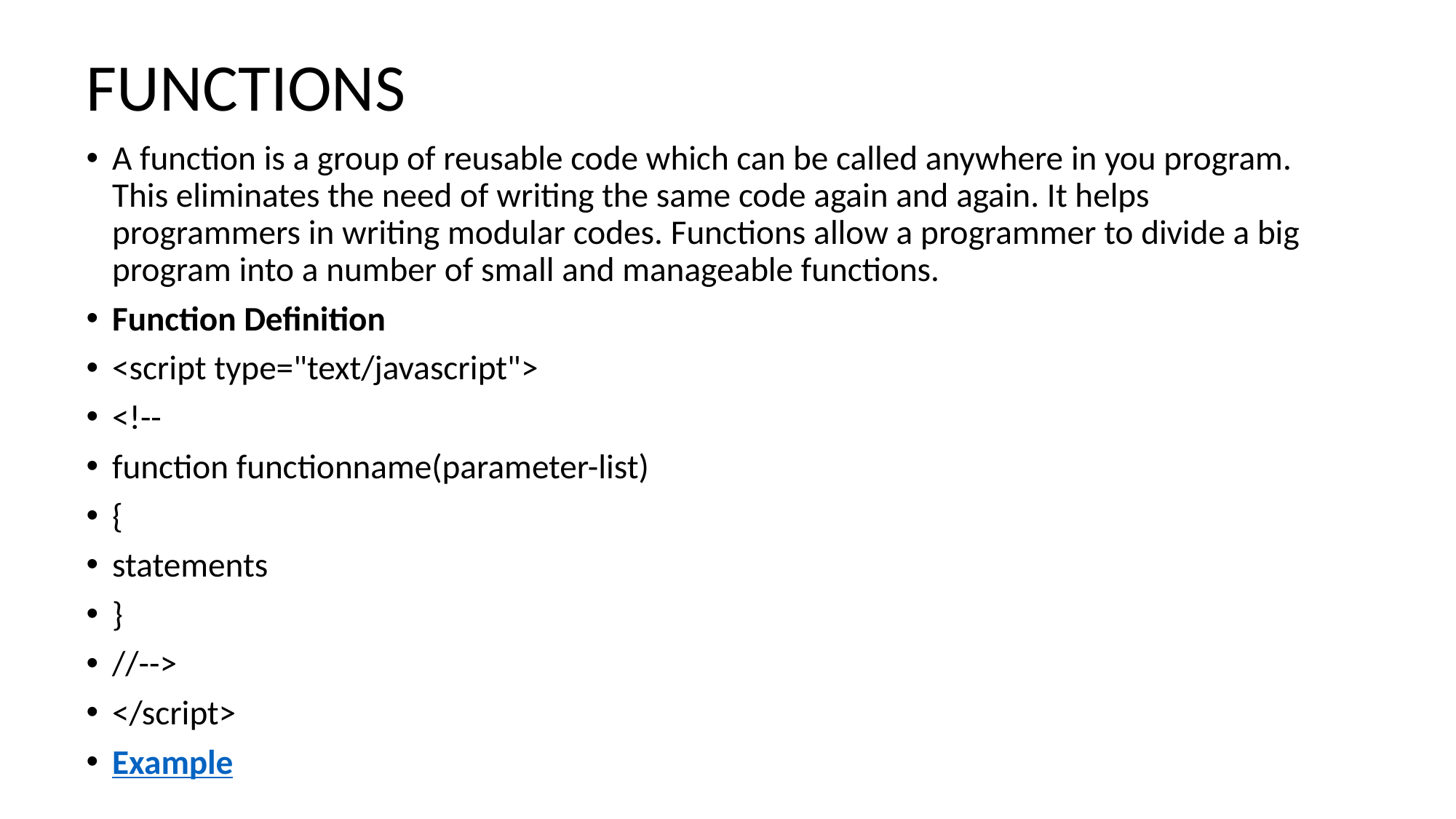

# FUNCTIONS
A function is a group of reusable code which can be called anywhere in you program. This eliminates the need of writing the same code again and again. It helps programmers in writing modular codes. Functions allow a programmer to divide a big program into a number of small and manageable functions.
Function Definition
<script type="text/javascript">
<!--
function functionname(parameter-list)
{
statements
}
//-->
</script>
Example